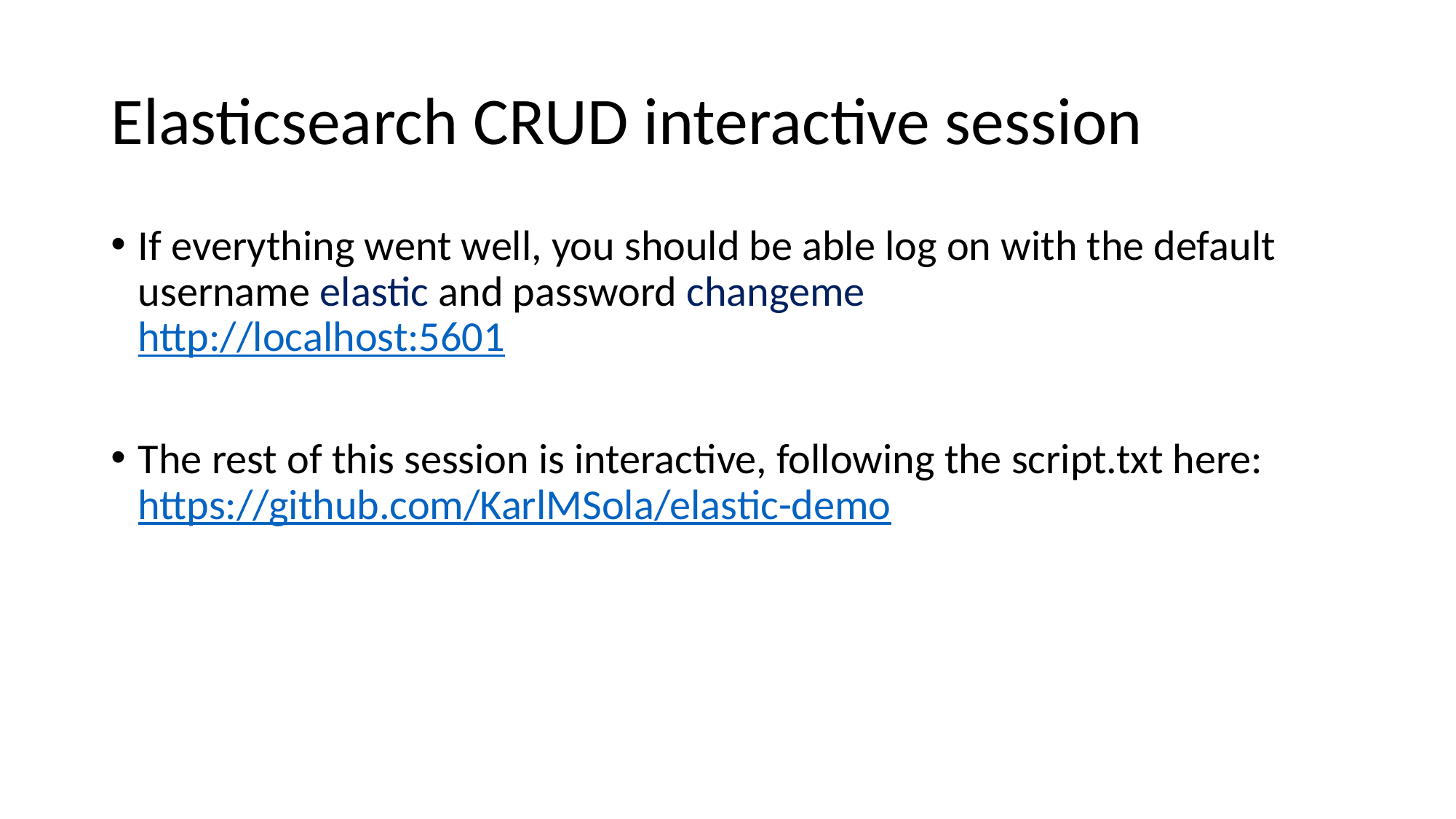

# Elasticsearch CRUD interactive session
If everything went well, you should be able log on with the default username elastic and password changeme
http://localhost:5601

The rest of this session is interactive, following the script.txt here:
https://github.com/KarlMSola/elastic-demo